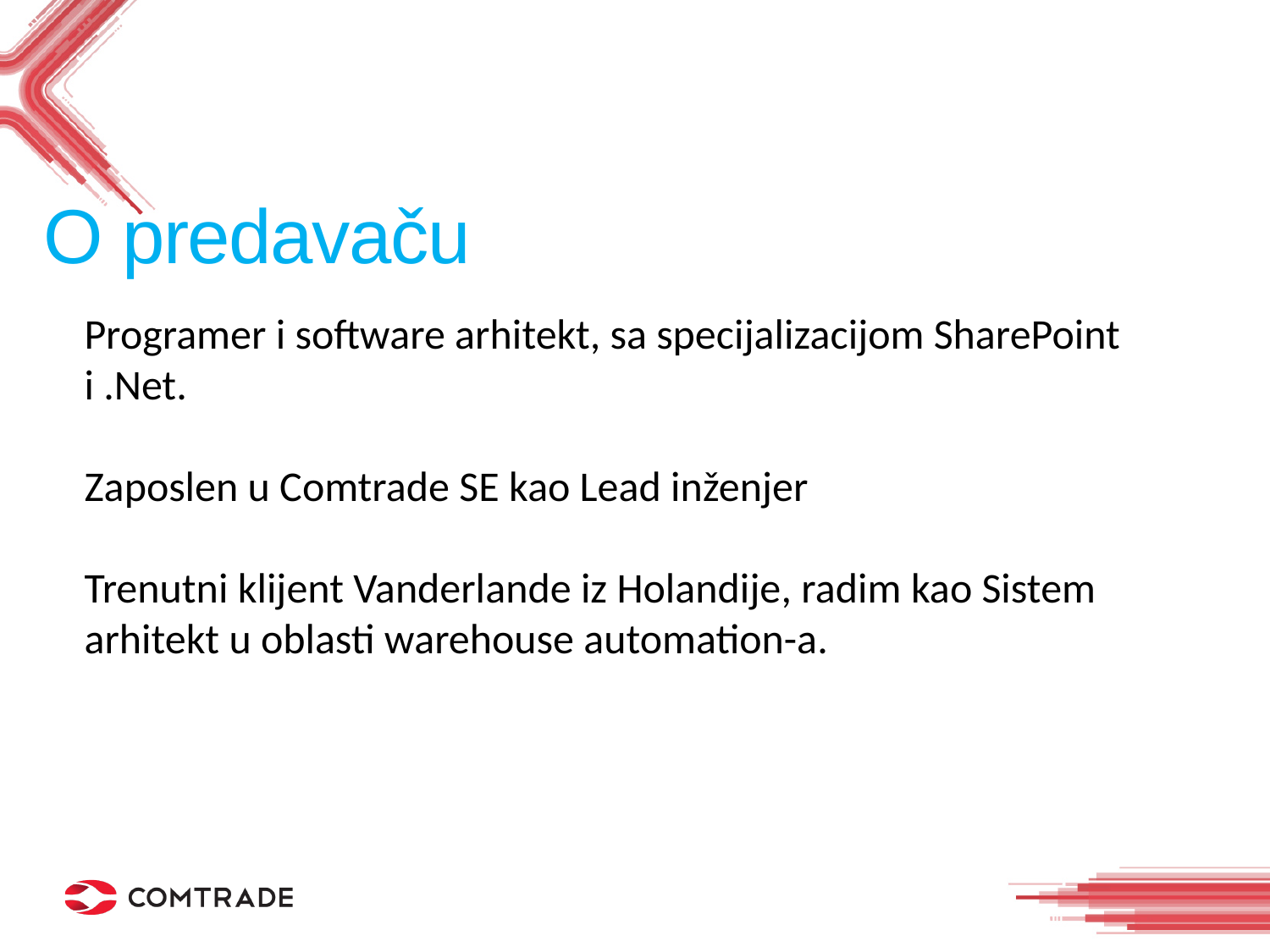

O predavaču
Programer i software arhitekt, sa specijalizacijom SharePoint i .Net.

Zaposlen u Comtrade SE kao Lead inženjer

Trenutni klijent Vanderlande iz Holandije, radim kao Sistem arhitekt u oblasti warehouse automation-a.